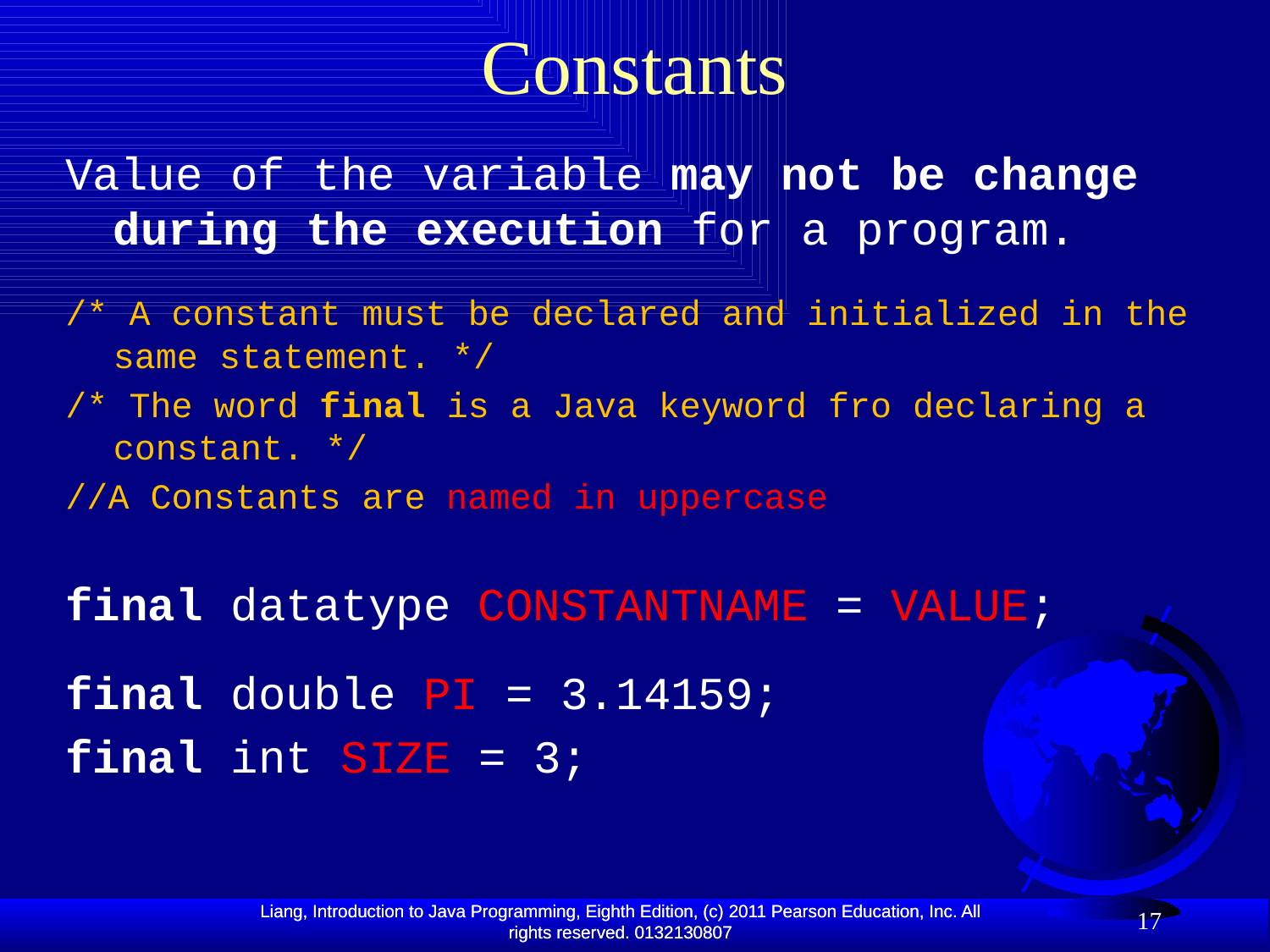

# Constants
Value of the variable may not be change during the execution for a program.

/* A constant must be declared and initialized in the same statement. */
/* The word final is a Java keyword fro declaring a constant. */
//A Constants are named in uppercase

final datatype CONSTANTNAME = VALUE;

final double PI = 3.14159;
final int SIZE = 3;
17